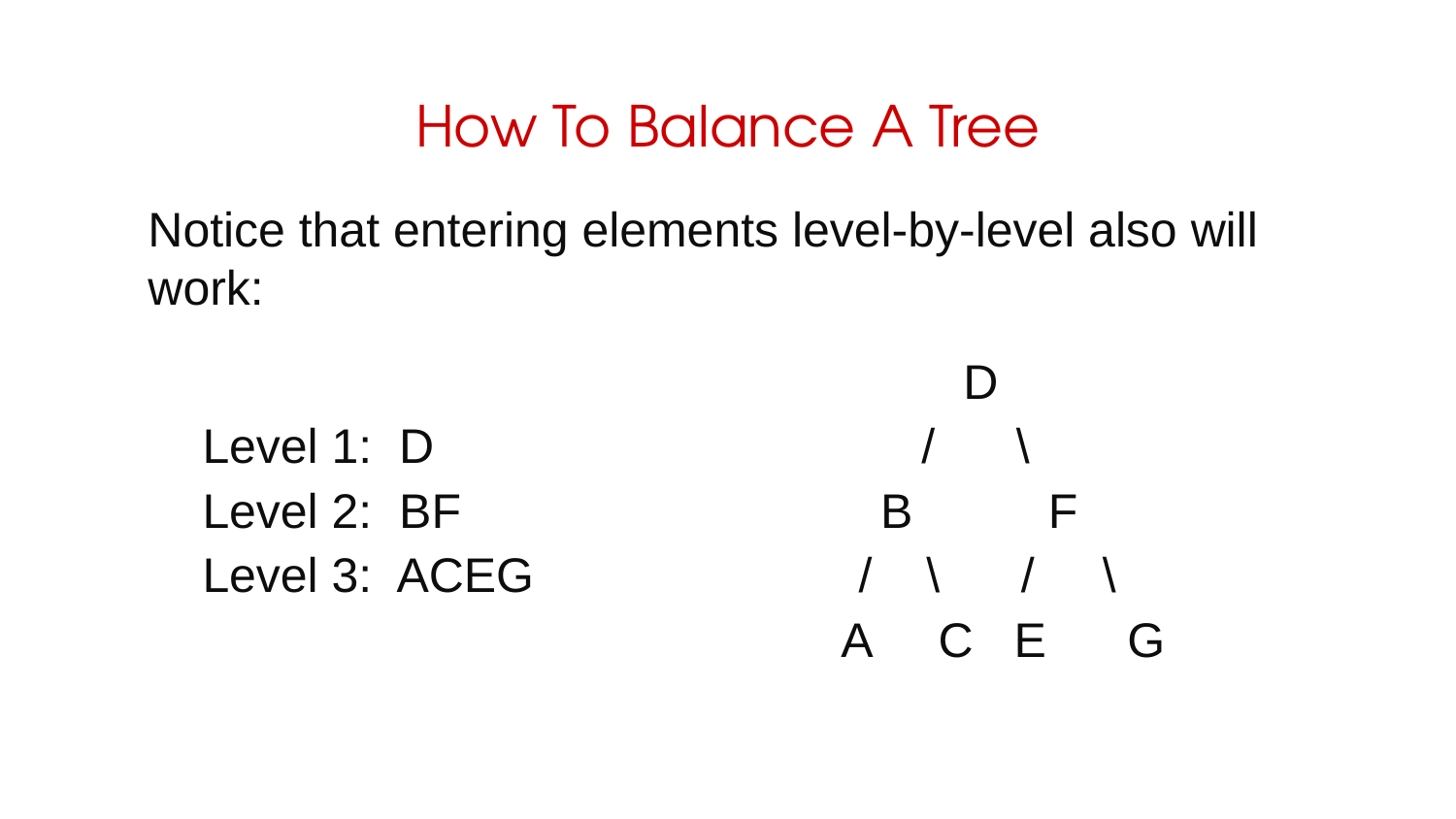

# How To Balance A Tree
Notice that entering elements level-by-level also will work:
                                                            D
    Level 1:  D                                    /      \
    Level 2:  BF                               B          F
    Level 3:  ACEG                        /    \      /     \
                                                   A     C   E      G